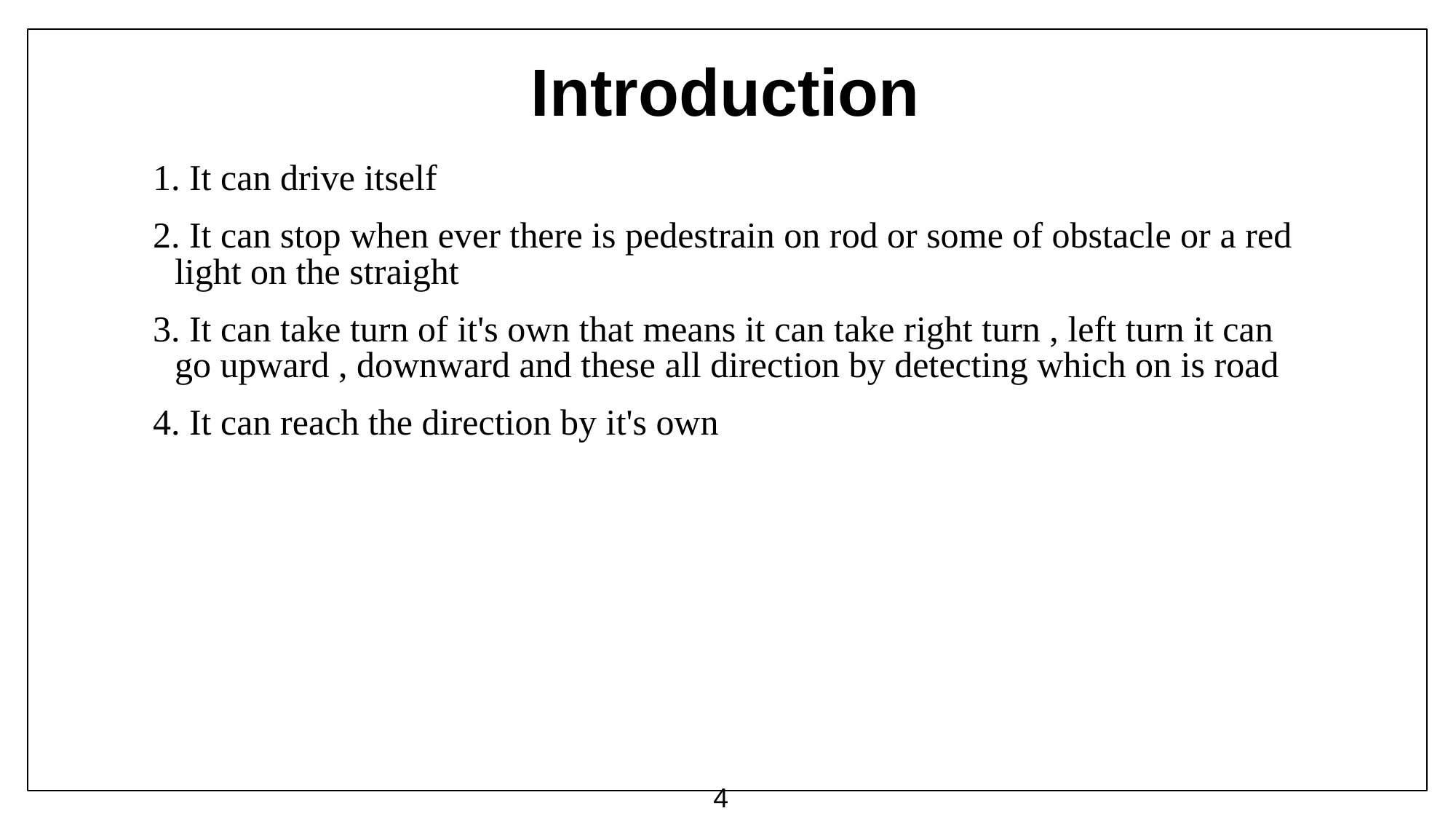

# Introduction
1. It can drive itself
2. It can stop when ever there is pedestrain on rod or some of obstacle or a red light on the straight
3. It can take turn of it's own that means it can take right turn , left turn it can go upward , downward and these all direction by detecting which on is road
4. It can reach the direction by it's own

4